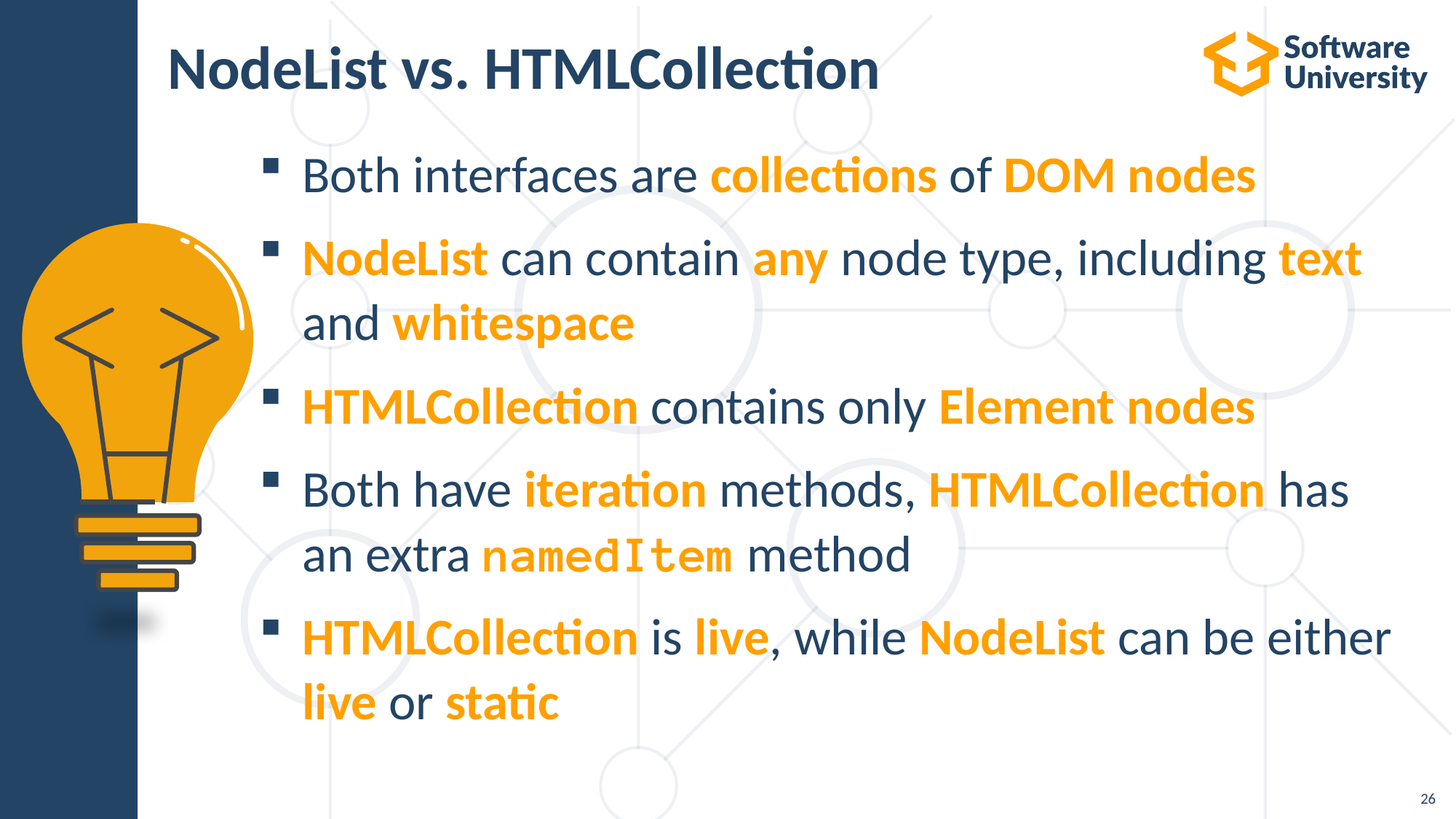

# NodeList vs. HTMLCollection
Both interfaces are collections of DOM nodes
NodeList can contain any node type, including text and whitespace
HTMLCollection contains only Element nodes
Both have iteration methods, HTMLCollection has an extra namedItem method
HTMLCollection is live, while NodeList can be either live or static
26